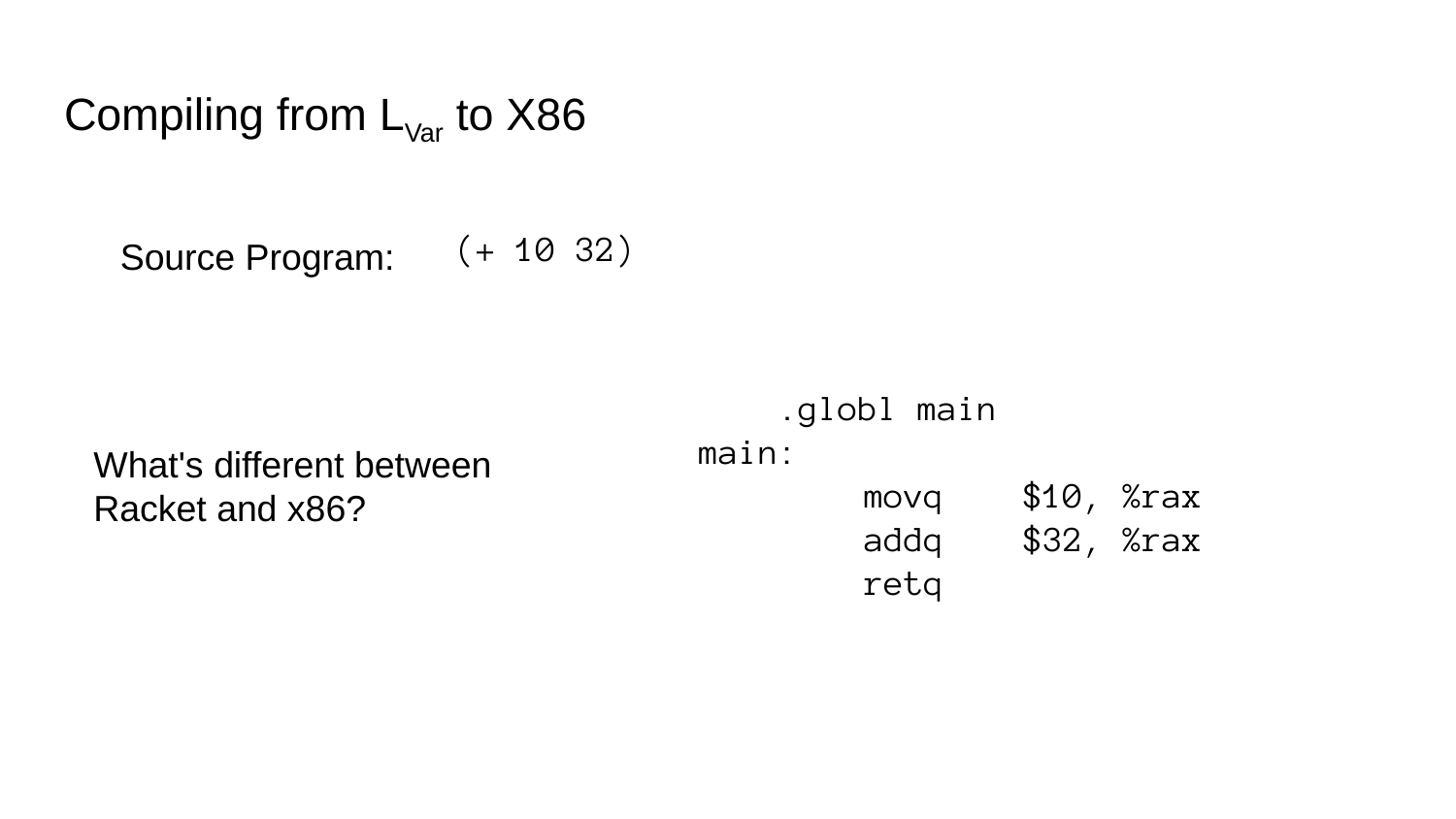

# Compiling from LVar to X86
(+ 10 32)
Source Program:
    .globl main
main:
   	 movq    $10, %rax
   	 addq    $32, %rax
   	 retq
What's different between Racket and x86?